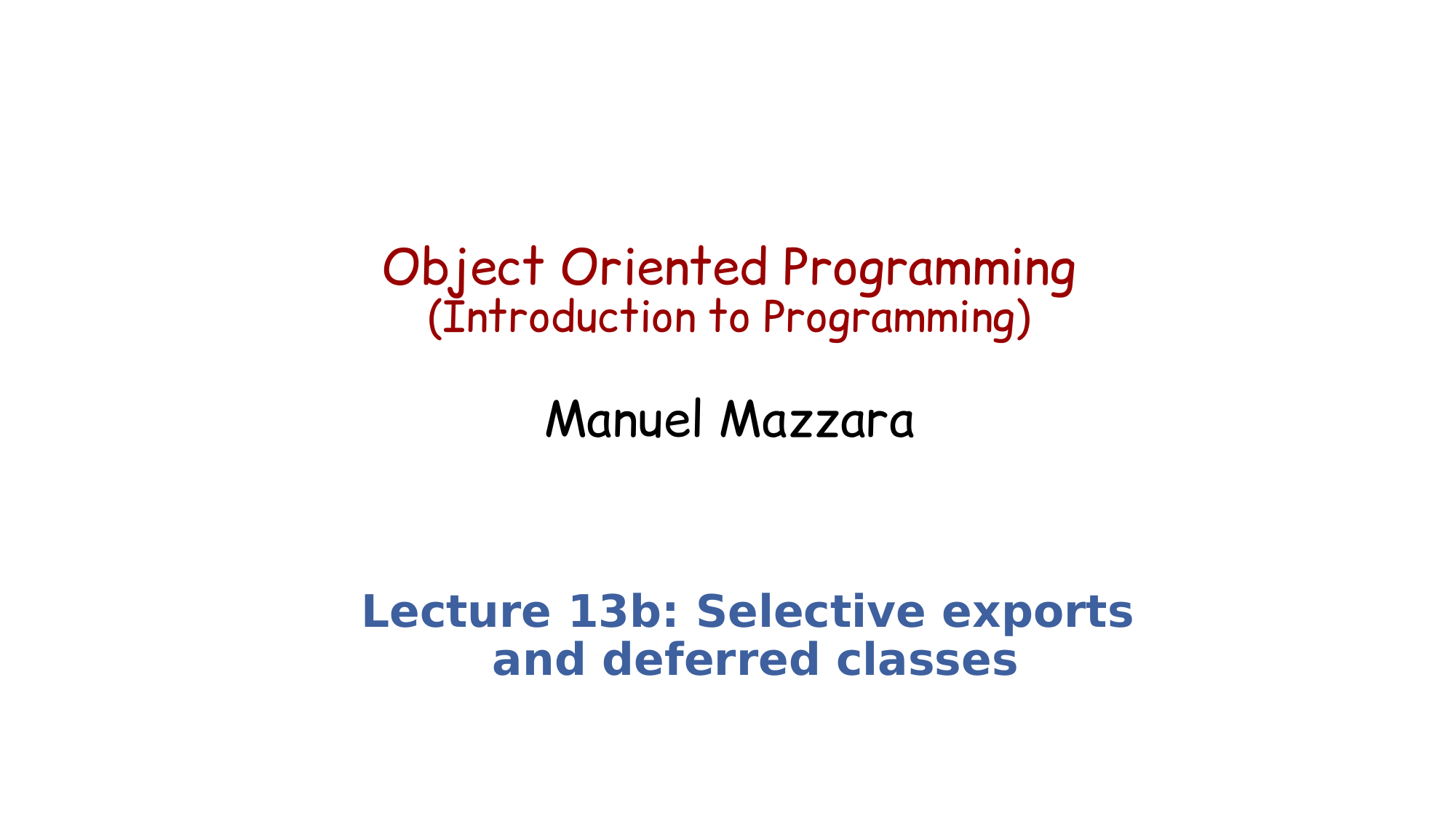

# Object Oriented Programming (Introduction to Programming) Manuel Mazzara
Lecture 13b: Selective exports
and deferred classes